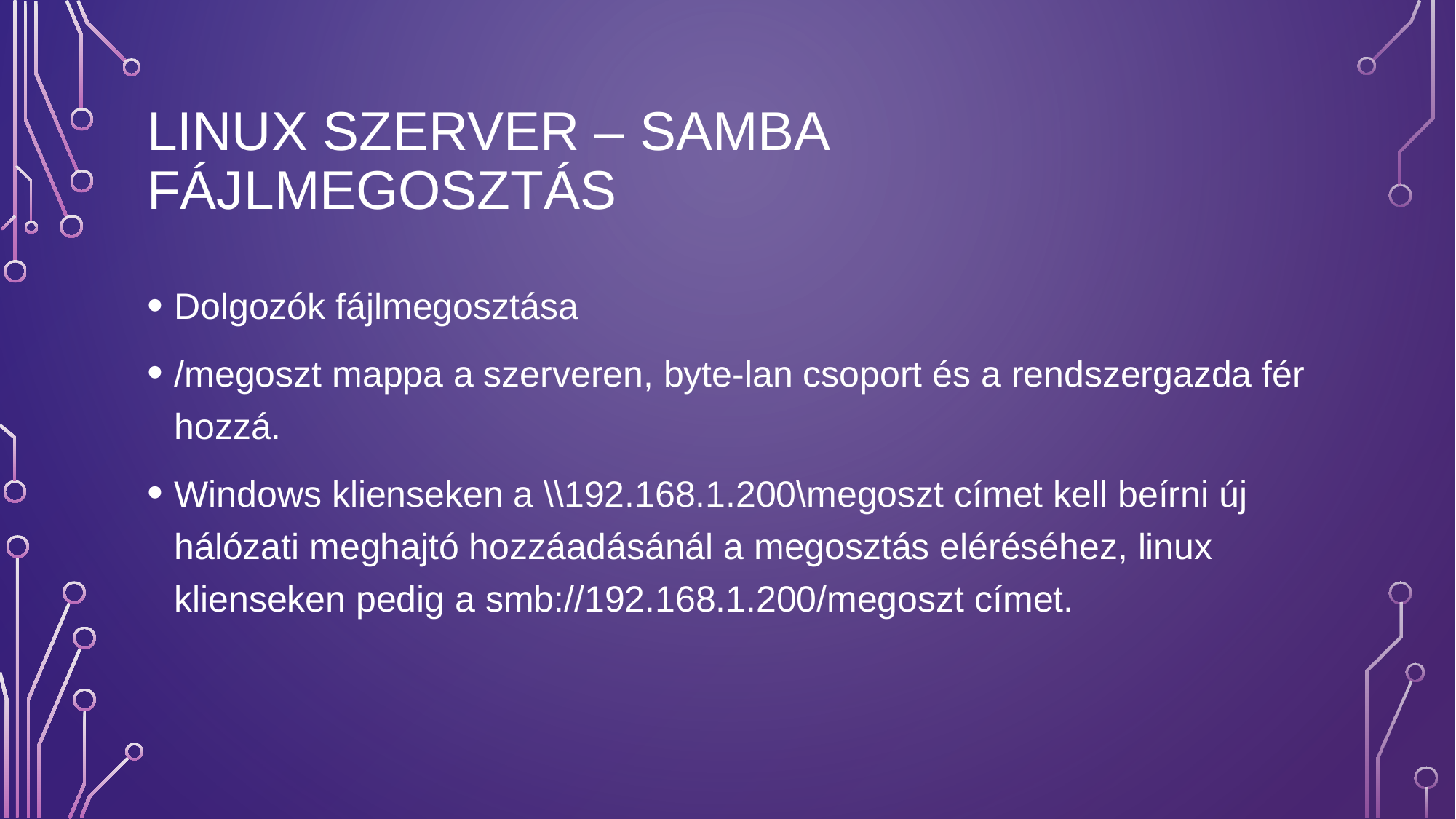

# Linux Szerver – Samba fájlmegosztás
Dolgozók fájlmegosztása
/megoszt mappa a szerveren, byte-lan csoport és a rendszergazda fér hozzá.
Windows klienseken a \\192.168.1.200\megoszt címet kell beírni új hálózati meghajtó hozzáadásánál a megosztás eléréséhez, linux klienseken pedig a smb://192.168.1.200/megoszt címet.